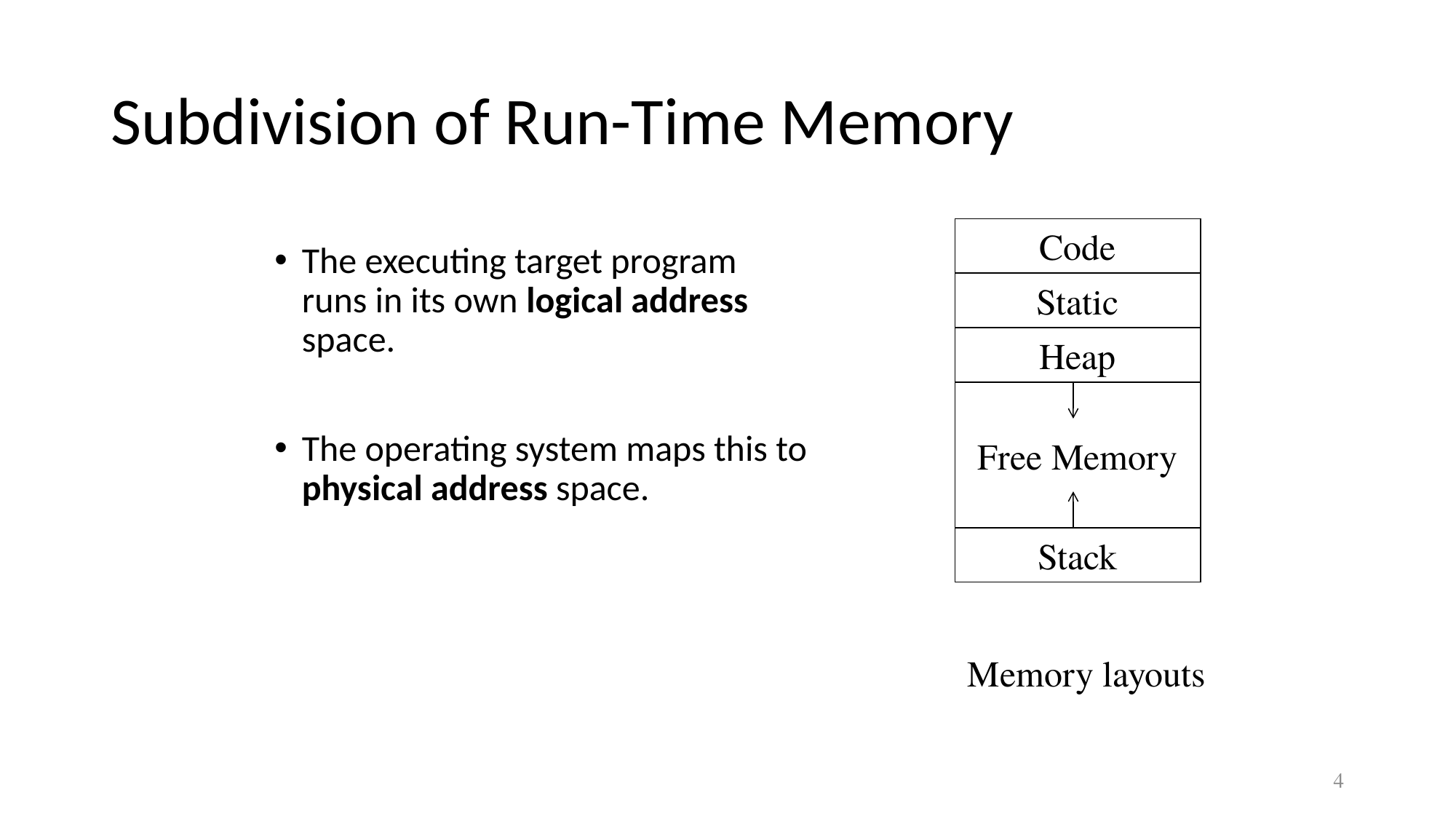

# Subdivision of Run-Time Memory
Code
The executing target program runs in its own logical address space.

The operating system maps this to physical address space.
Static
Heap
Free Memory
Stack
Memory layouts
4